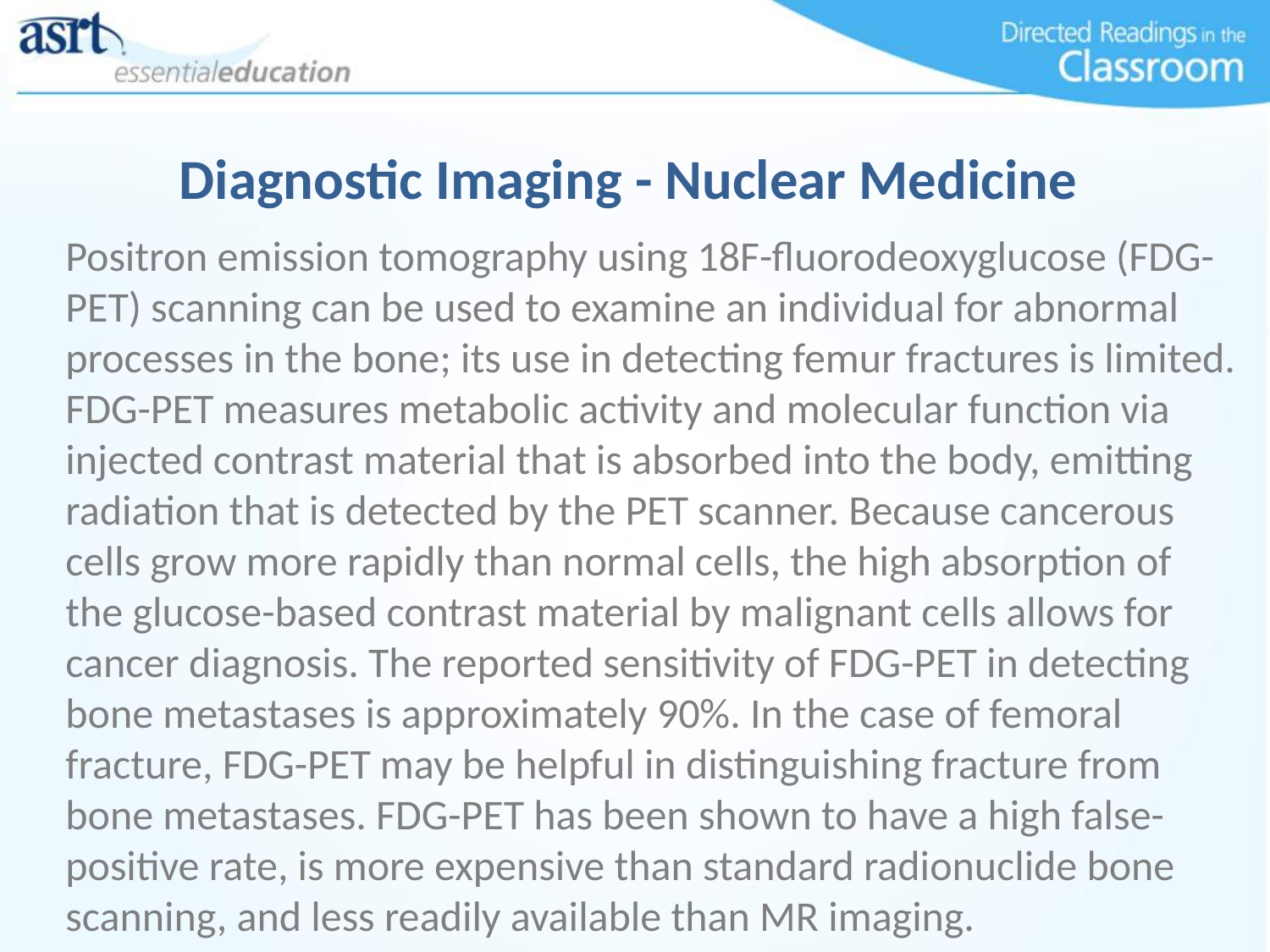

# Diagnostic Imaging - Nuclear Medicine
Positron emission tomography using 18F-fluorodeoxyglucose (FDG-PET) scanning can be used to examine an individual for abnormal processes in the bone; its use in detecting femur fractures is limited. FDG-PET measures metabolic activity and molecular function via injected contrast material that is absorbed into the body, emitting radiation that is detected by the PET scanner. Because cancerous cells grow more rapidly than normal cells, the high absorption of the glucose-based contrast material by malignant cells allows for cancer diagnosis. The reported sensitivity of FDG-PET in detecting bone metastases is approximately 90%. In the case of femoral fracture, FDG-PET may be helpful in distinguishing fracture from bone metastases. FDG-PET has been shown to have a high false-positive rate, is more expensive than standard radionuclide bone scanning, and less readily available than MR imaging.